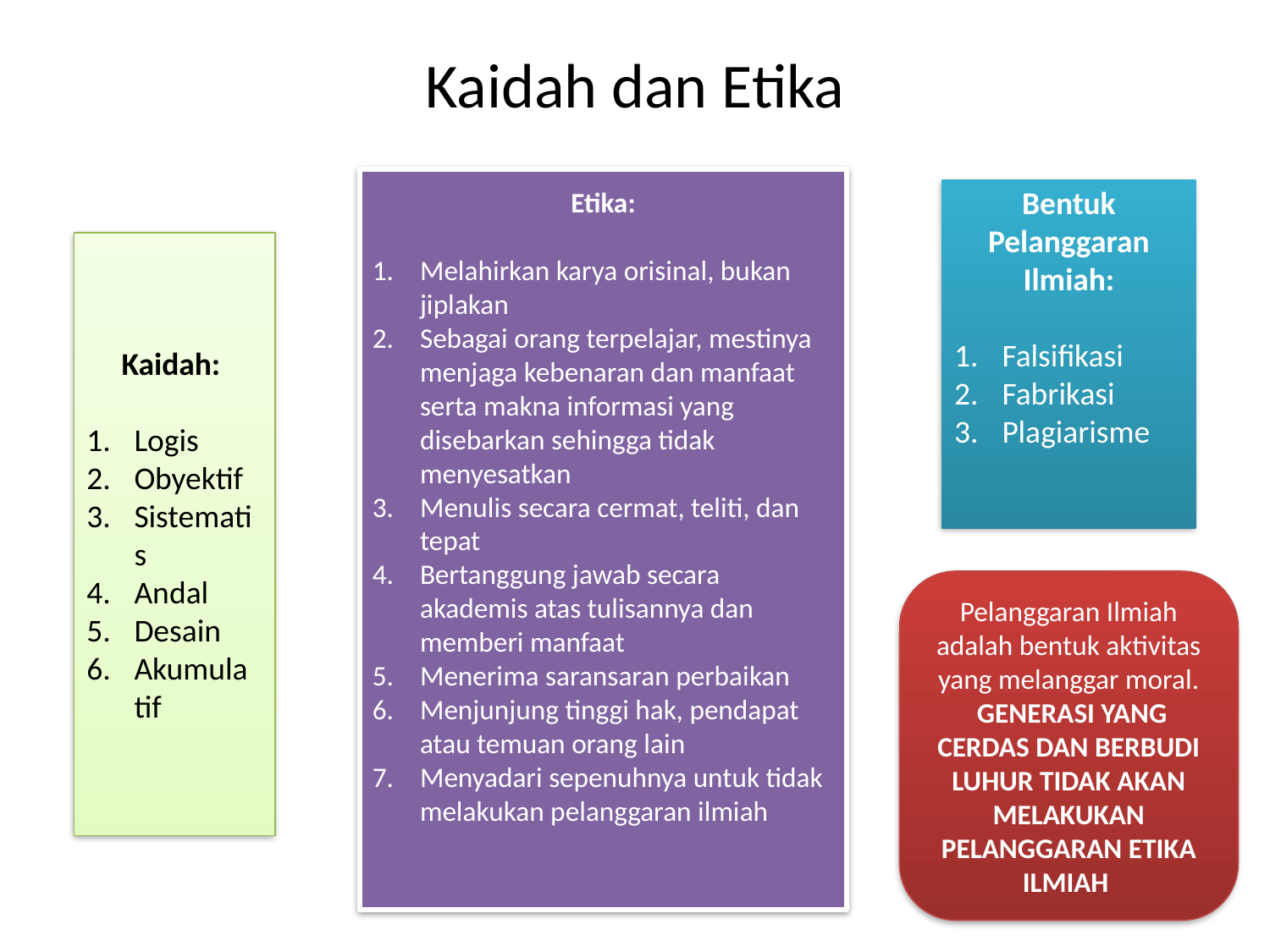

# Kaidah dan Etika
Etika:

Melahirkan karya orisinal, bukan jiplakan
Sebagai orang terpelajar, mestinya menjaga kebenaran dan manfaat serta makna informasi yang disebarkan sehingga tidak menyesatkan
Menulis secara cermat, teliti, dan tepat
Bertanggung jawab secara akademis atas tulisannya dan memberi manfaat
Menerima saransaran perbaikan
Menjunjung tinggi hak, pendapat atau temuan orang lain
Menyadari sepenuhnya untuk tidak melakukan pelanggaran ilmiah

Bentuk Pelanggaran Ilmiah:

Falsifikasi
Fabrikasi
Plagiarisme

Kaidah:

Logis
Obyektif
Sistematis
Andal
Desain
Akumulatif
Pelanggaran Ilmiah adalah bentuk aktivitas yang melanggar moral.
 GENERASI YANG CERDAS DAN BERBUDI LUHUR TIDAK AKAN MELAKUKAN PELANGGARAN ETIKA ILMIAH